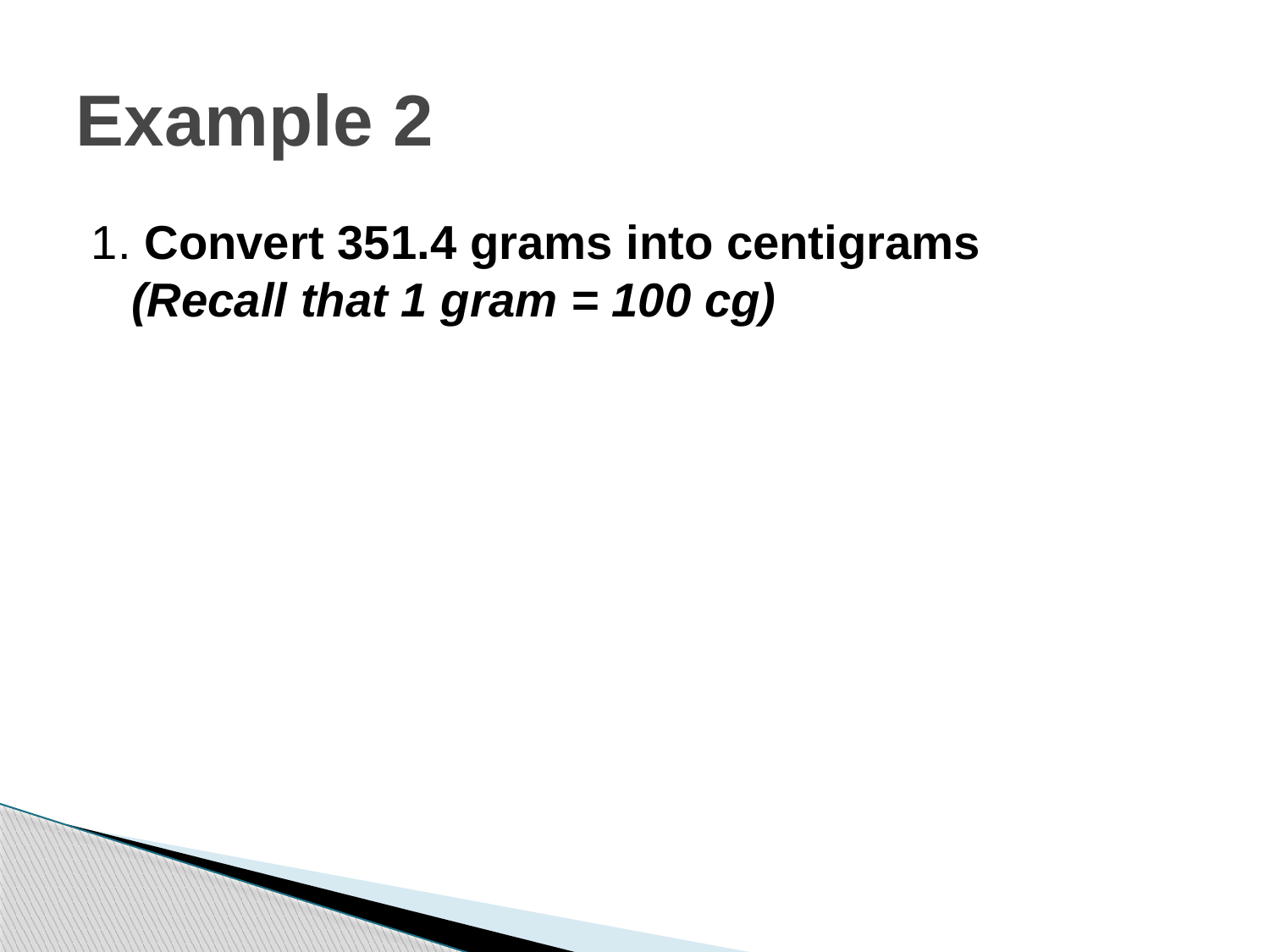

# Example 2
1. Convert 351.4 grams into centigrams
   (Recall that 1 gram = 100 cg)